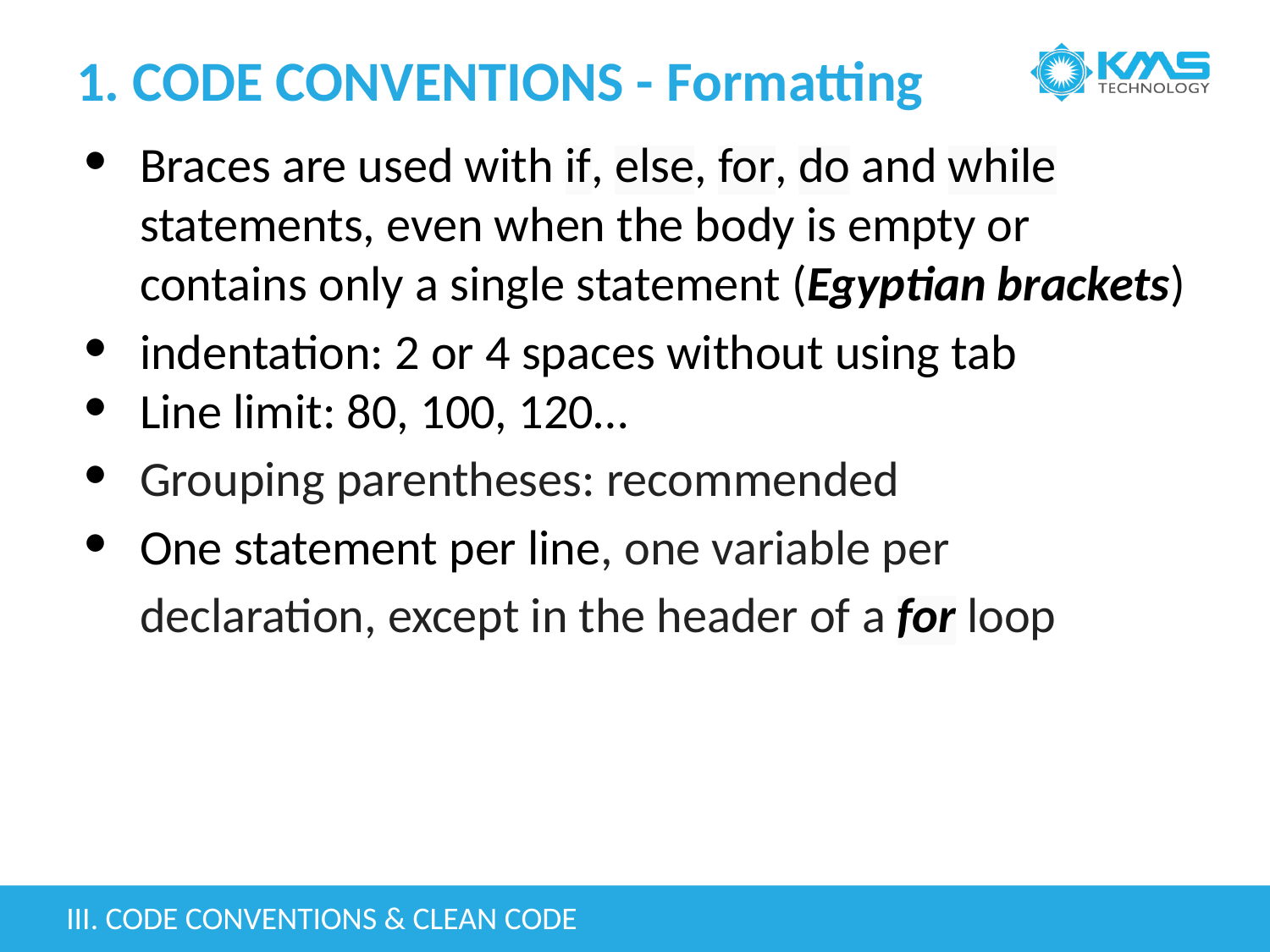

# 1. CODE CONVENTIONS - Formatting
Braces are used with if, else, for, do and while statements, even when the body is empty or contains only a single statement (Egyptian brackets)
indentation: 2 or 4 spaces without using tab
Line limit: 80, 100, 120…
Grouping parentheses: recommended
One statement per line, one variable per declaration, except in the header of a for loop
III. CODE CONVENTIONS & CLEAN CODE